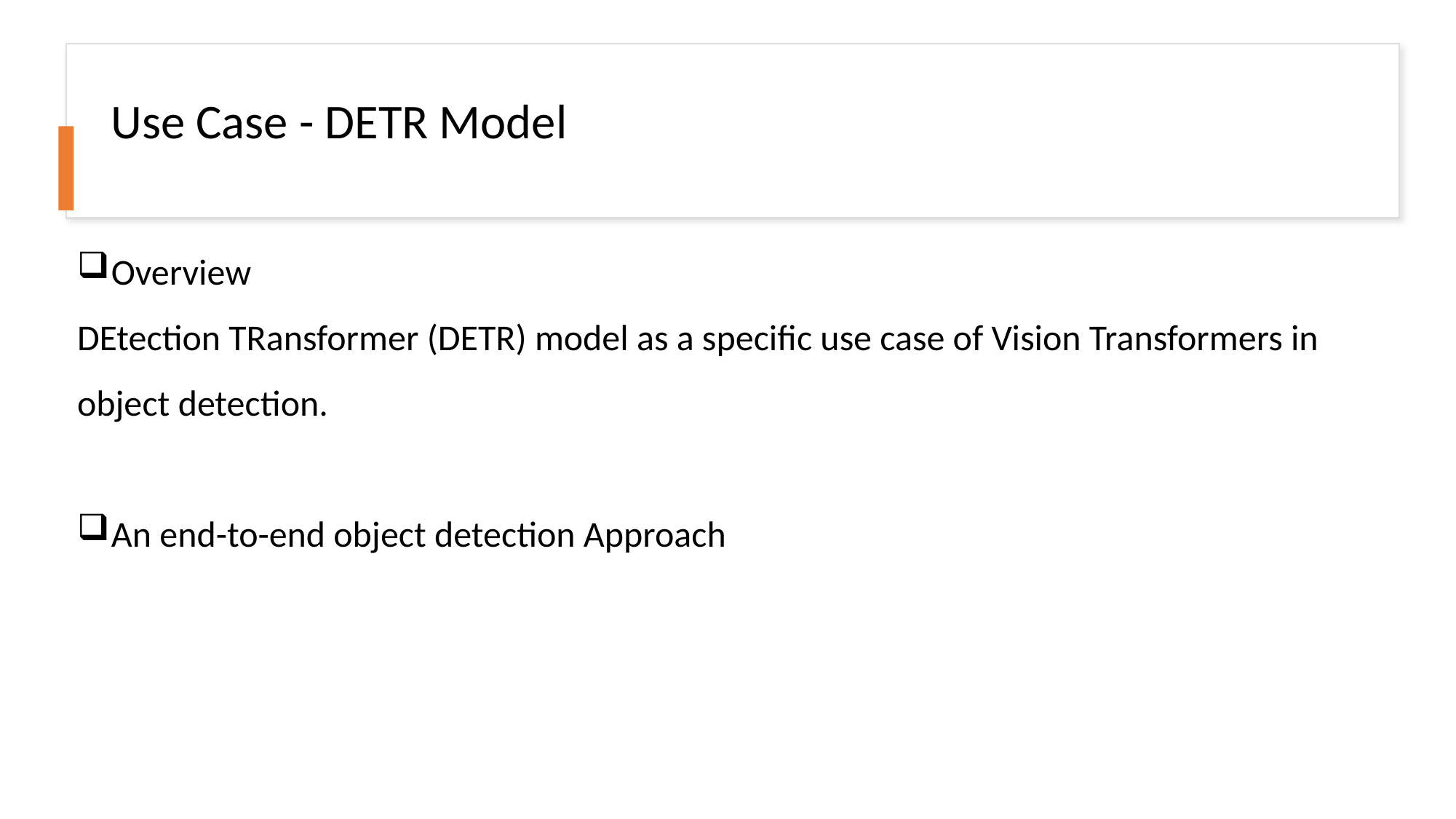

# Use Case - DETR Model

Overview
DEtection TRansformer (DETR) model as a specific use case of Vision Transformers in object detection.

An end-to-end object detection Approach

8